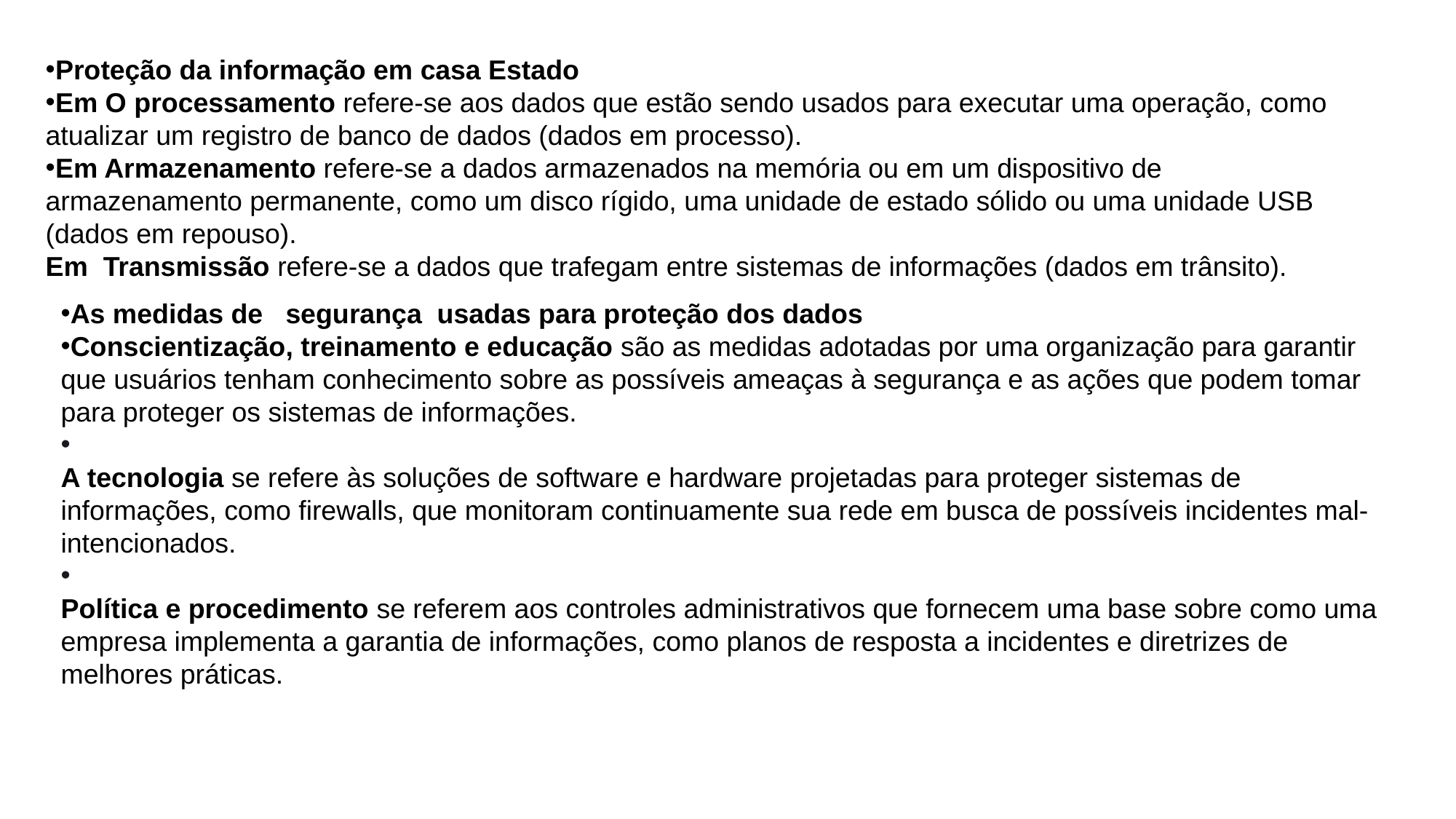

Proteção da informação em casa Estado
Em O processamento refere-se aos dados que estão sendo usados para executar uma operação, como atualizar um registro de banco de dados (dados em processo).
Em Armazenamento refere-se a dados armazenados na memória ou em um dispositivo de armazenamento permanente, como um disco rígido, uma unidade de estado sólido ou uma unidade USB (dados em repouso).
Em  Transmissão refere-se a dados que trafegam entre sistemas de informações (dados em trânsito).
As medidas de   segurança  usadas para proteção dos dados
Conscientização, treinamento e educação são as medidas adotadas por uma organização para garantir que usuários tenham conhecimento sobre as possíveis ameaças à segurança e as ações que podem tomar para proteger os sistemas de informações.
A tecnologia se refere às soluções de software e hardware projetadas para proteger sistemas de informações, como firewalls, que monitoram continuamente sua rede em busca de possíveis incidentes mal-intencionados.
Política e procedimento se referem aos controles administrativos que fornecem uma base sobre como uma empresa implementa a garantia de informações, como planos de resposta a incidentes e diretrizes de melhores práticas.